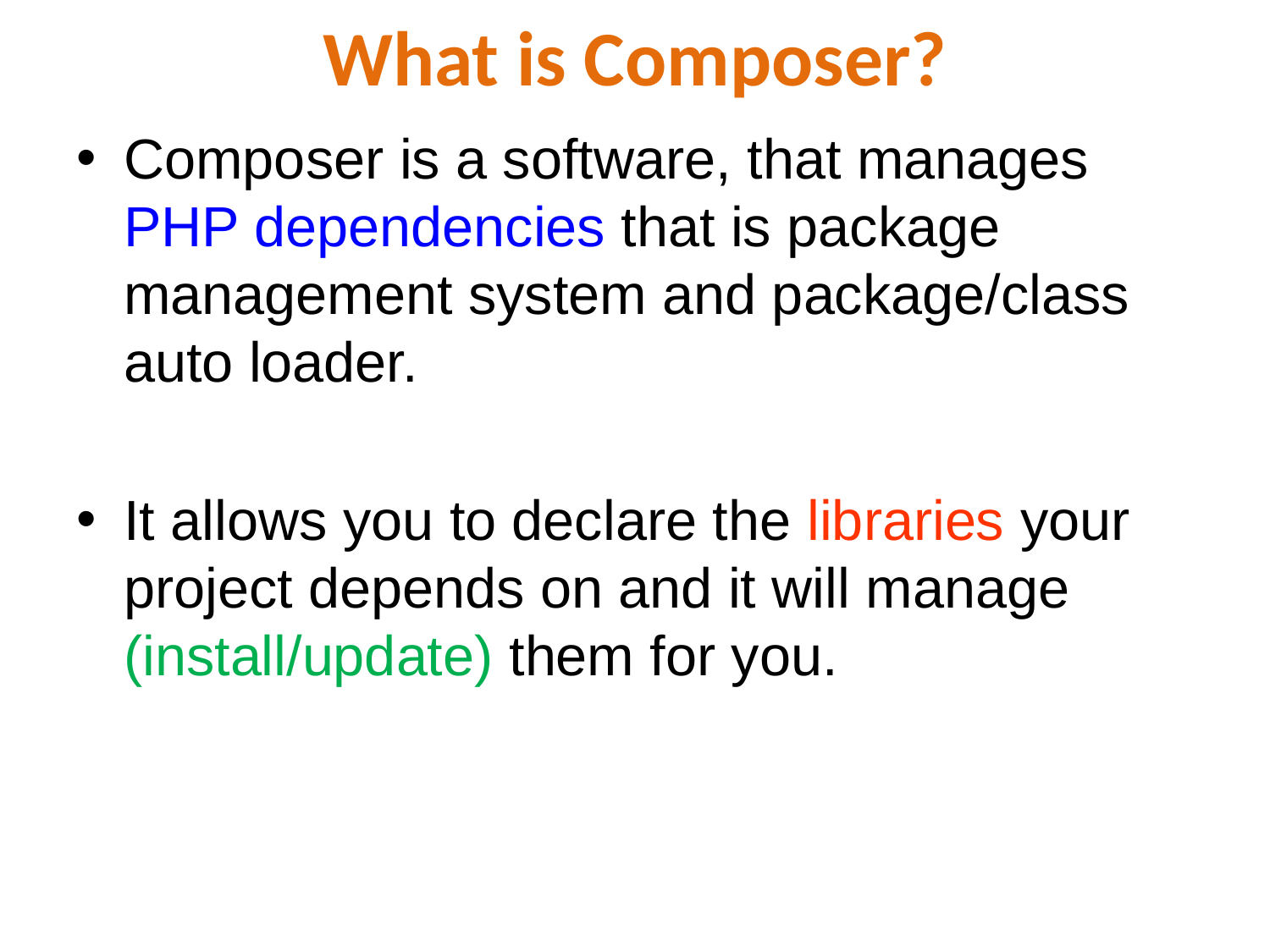

# What is Composer?
Composer is a software, that manages PHP dependencies that is package management system and package/class auto loader.

It allows you to declare the libraries your project depends on and it will manage (install/update) them for you.